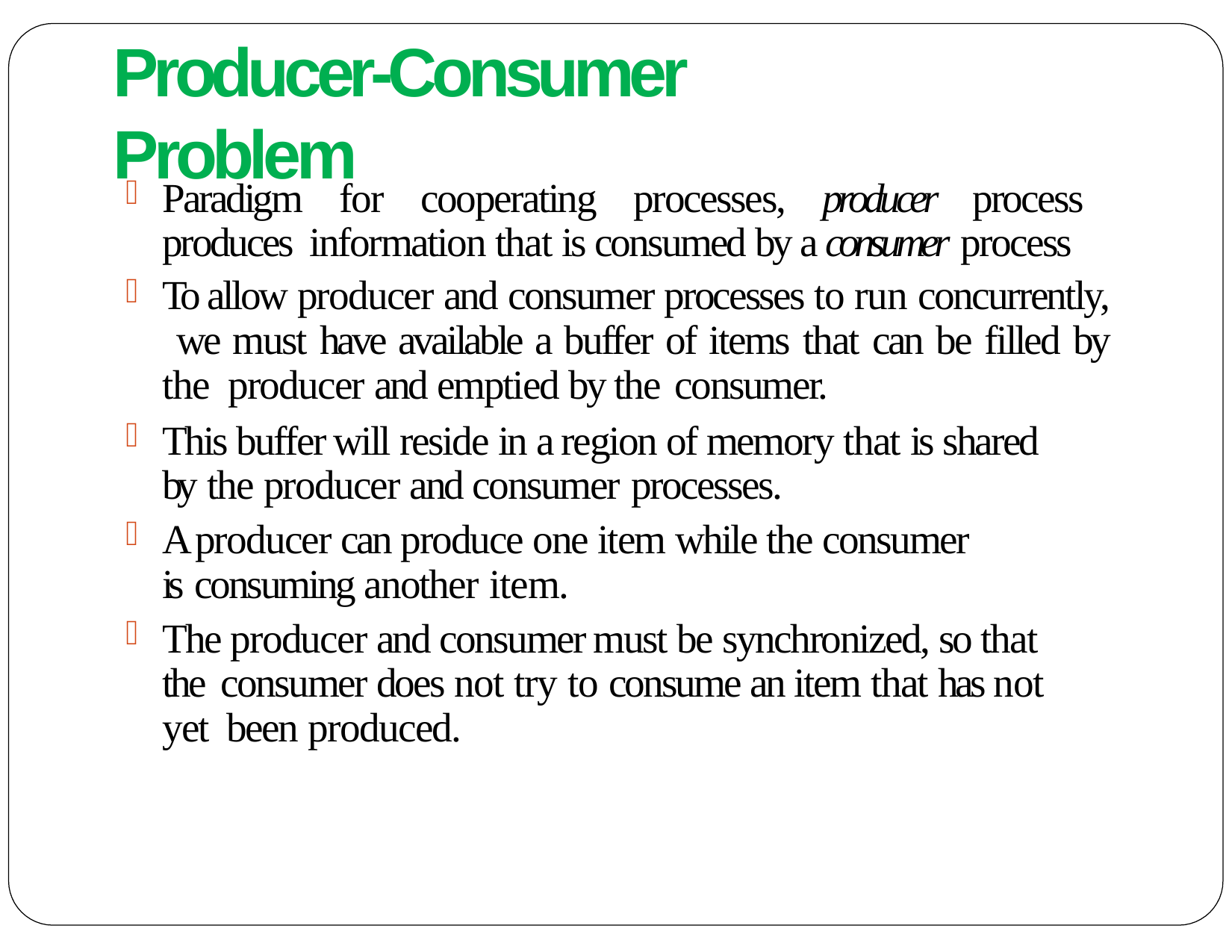

# Producer-Consumer Problem
Paradigm for cooperating processes, producer process produces  information that is consumed by a consumer process
To allow producer and consumer processes to run concurrently,  we must have available a buffer of items that can be filled by the  producer and emptied by the consumer.
This buffer will reside in a region of memory that is shared by  the producer and consumer processes.
A producer can produce one item while the consumer is  consuming another item.
The producer and consumer must be synchronized, so that the  consumer does not try to consume an item that has not yet  been produced.